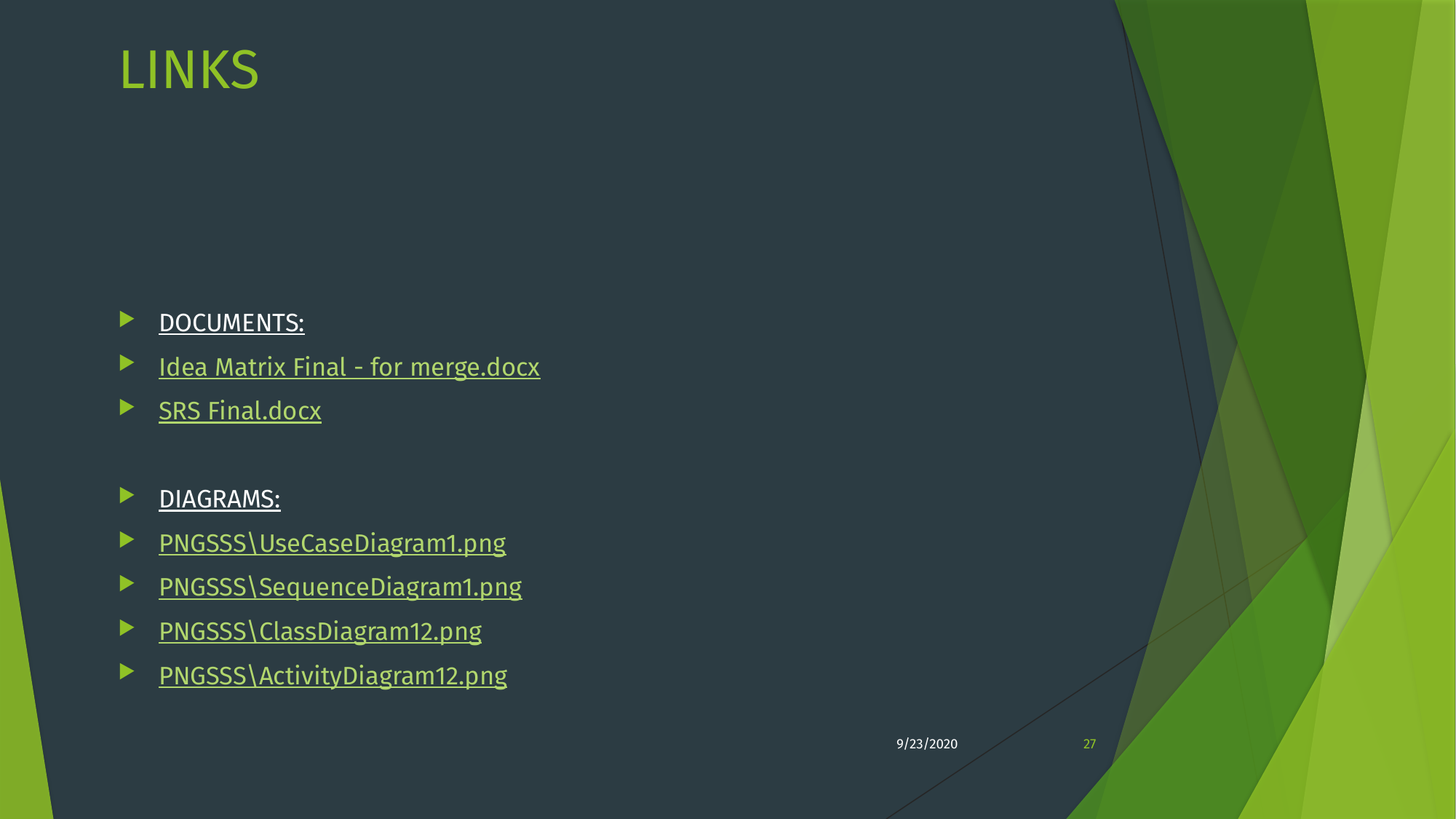

# LINKS
DOCUMENTS:
Idea Matrix Final - for merge.docx
SRS Final.docx

DIAGRAMS:
PNGSSS\UseCaseDiagram1.png
PNGSSS\SequenceDiagram1.png
PNGSSS\ClassDiagram12.png
PNGSSS\ActivityDiagram12.png

9/23/2020
27